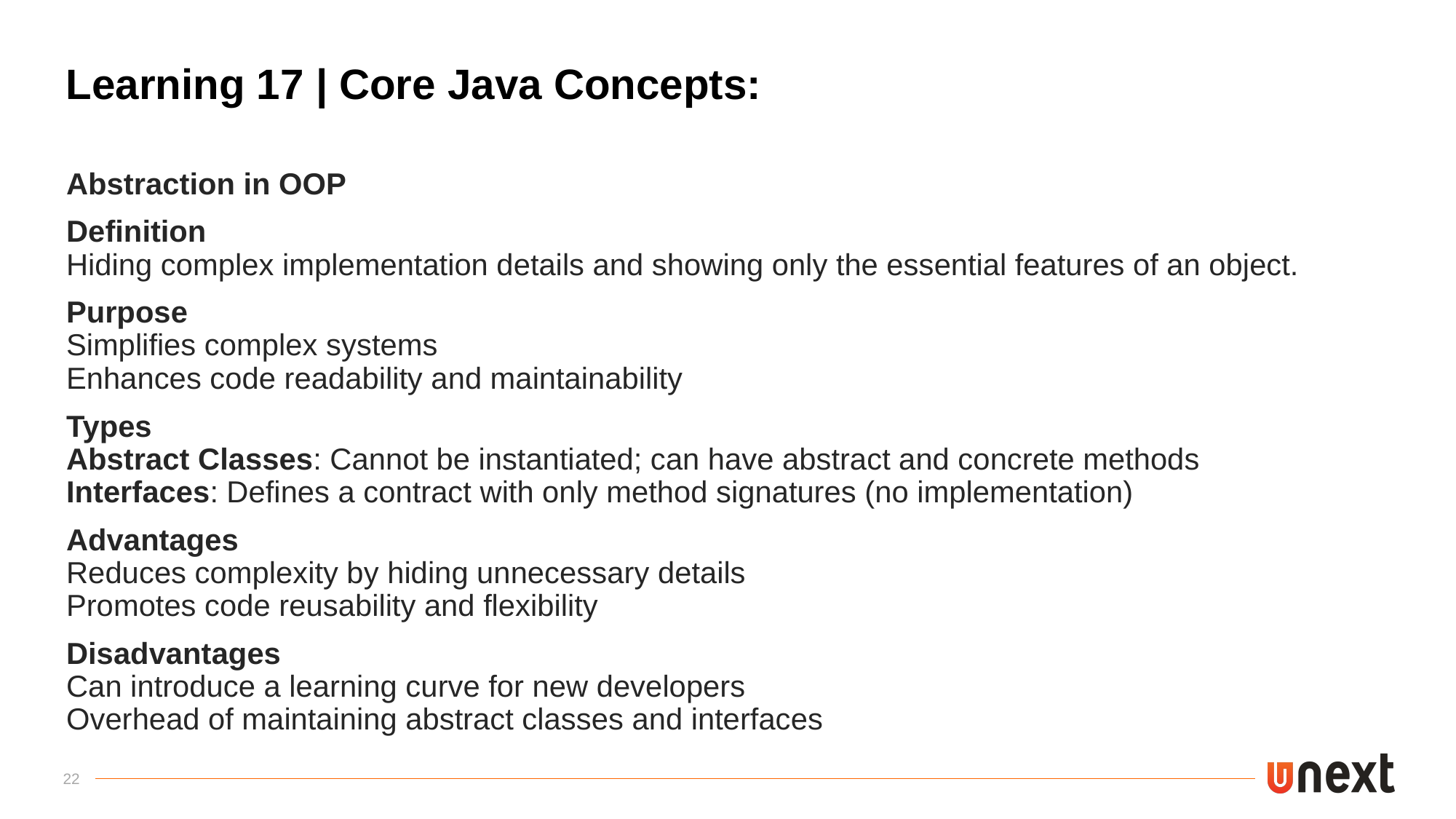

# Learning 17 | Core Java Concepts:
Abstraction in OOP
Definition
Hiding complex implementation details and showing only the essential features of an object.
Purpose
Simplifies complex systems
Enhances code readability and maintainability
Types
Abstract Classes: Cannot be instantiated; can have abstract and concrete methods
Interfaces: Defines a contract with only method signatures (no implementation)
Advantages
Reduces complexity by hiding unnecessary details
Promotes code reusability and flexibility
Disadvantages
Can introduce a learning curve for new developers
Overhead of maintaining abstract classes and interfaces

22